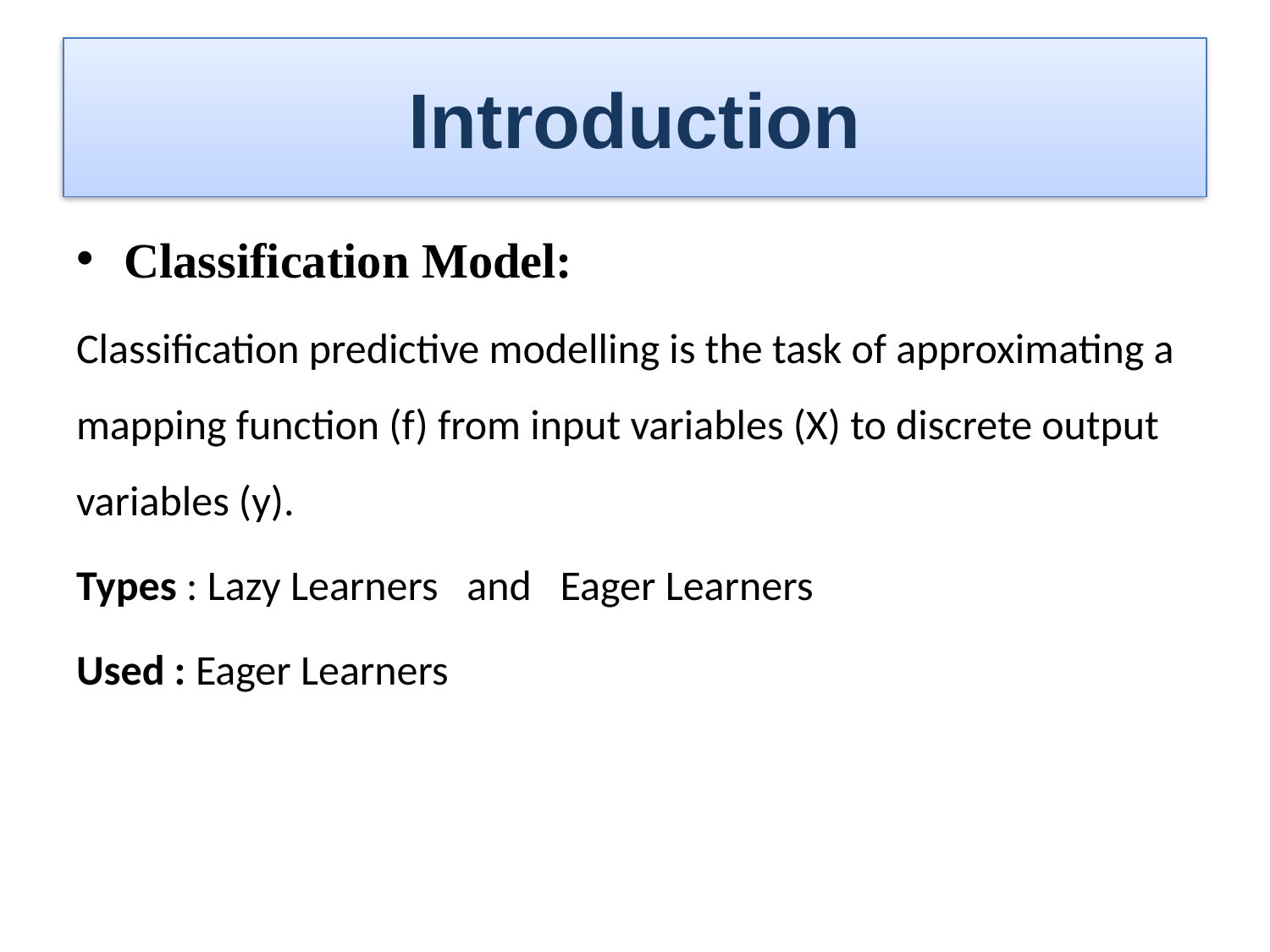

# Introduction
Classification Model:
Classification predictive modelling is the task of approximating a mapping function (f) from input variables (X) to discrete output variables (y).
Types : Lazy Learners   and   Eager Learners
Used : Eager Learners